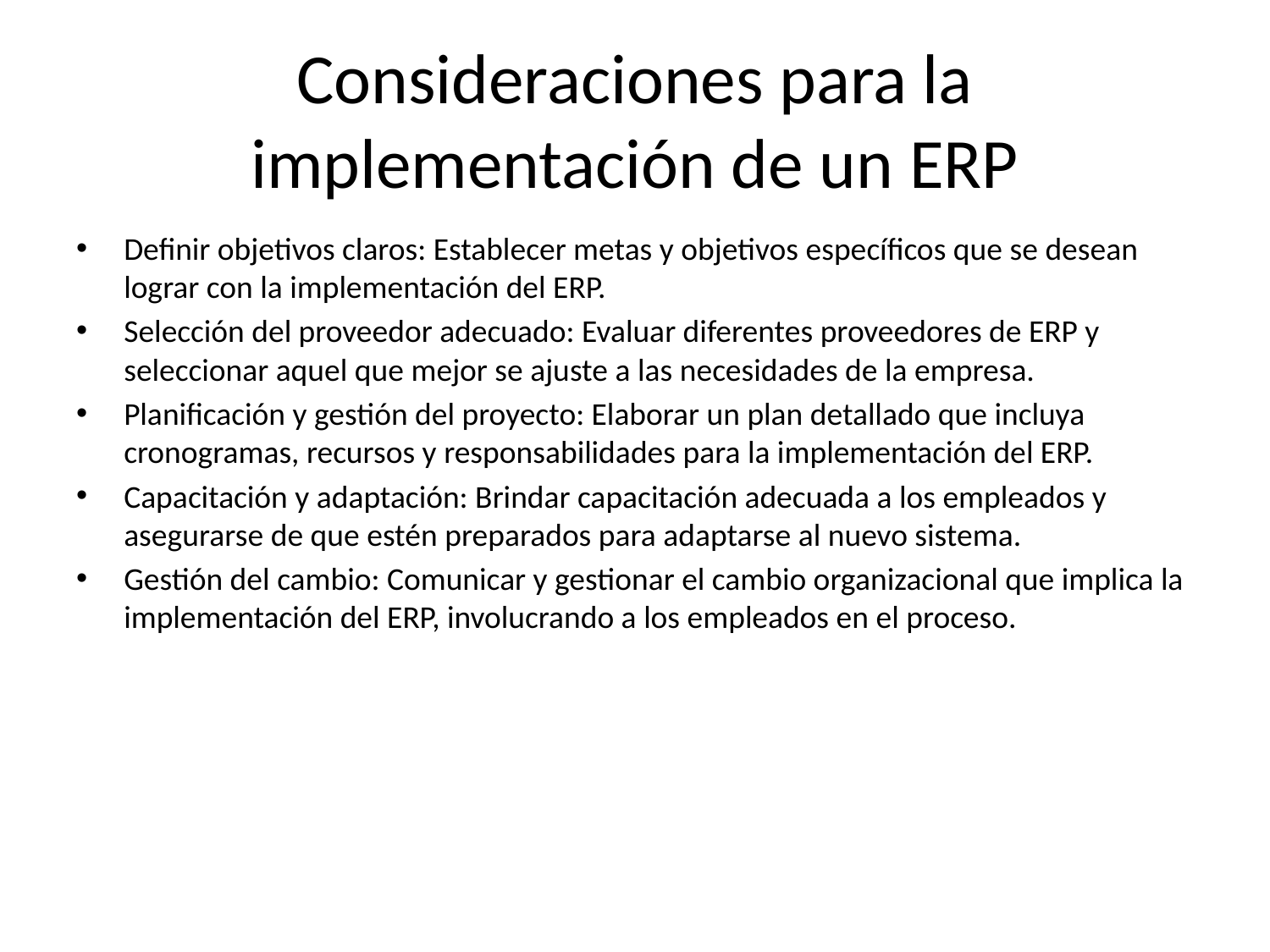

# Consideraciones para la implementación de un ERP
Definir objetivos claros: Establecer metas y objetivos específicos que se desean lograr con la implementación del ERP.
Selección del proveedor adecuado: Evaluar diferentes proveedores de ERP y seleccionar aquel que mejor se ajuste a las necesidades de la empresa.
Planificación y gestión del proyecto: Elaborar un plan detallado que incluya cronogramas, recursos y responsabilidades para la implementación del ERP.
Capacitación y adaptación: Brindar capacitación adecuada a los empleados y asegurarse de que estén preparados para adaptarse al nuevo sistema.
Gestión del cambio: Comunicar y gestionar el cambio organizacional que implica la implementación del ERP, involucrando a los empleados en el proceso.